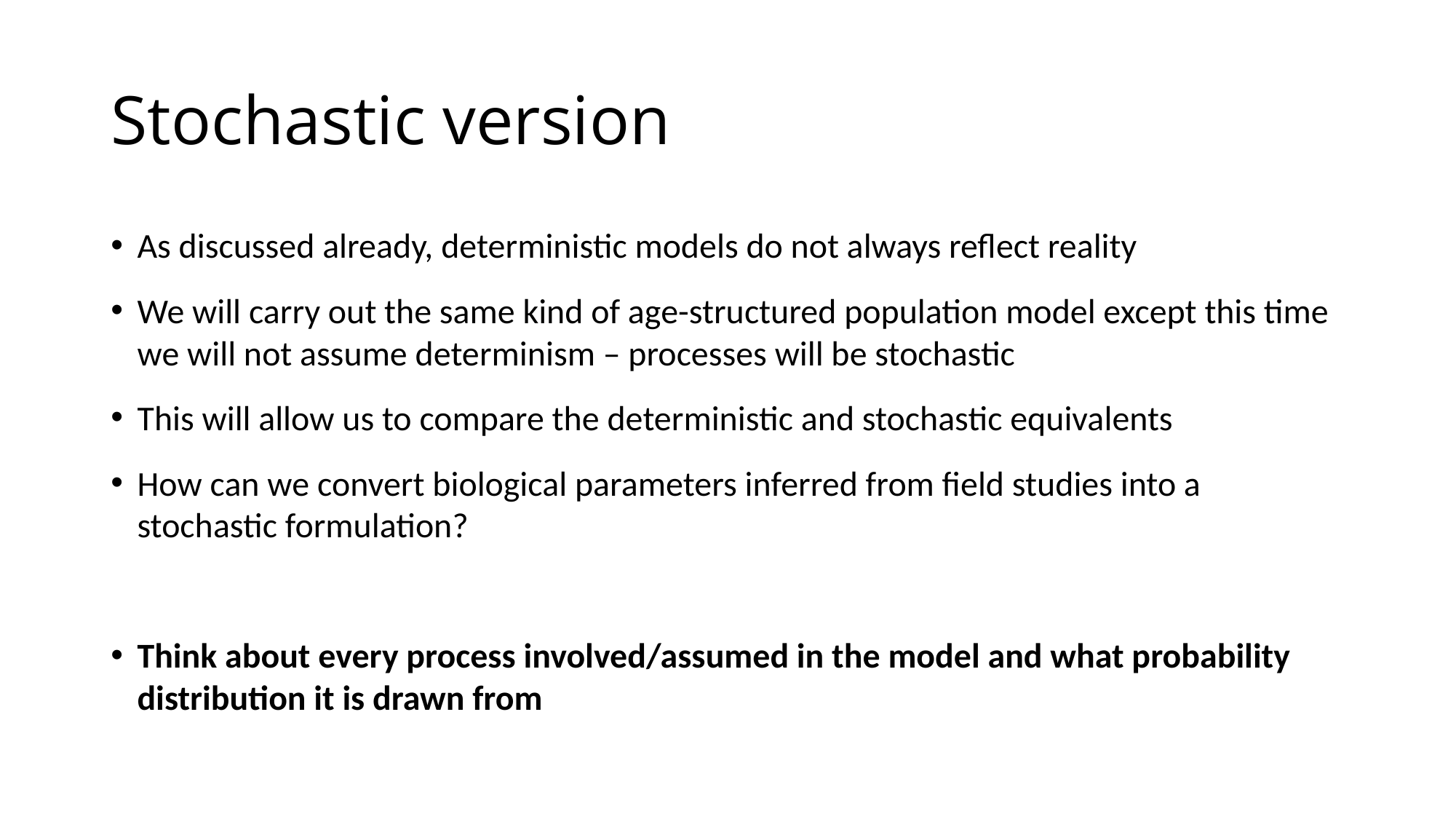

# Stochastic version
As discussed already, deterministic models do not always reflect reality
We will carry out the same kind of age-structured population model except this time we will not assume determinism – processes will be stochastic
This will allow us to compare the deterministic and stochastic equivalents
How can we convert biological parameters inferred from field studies into a stochastic formulation?

Think about every process involved/assumed in the model and what probability distribution it is drawn from